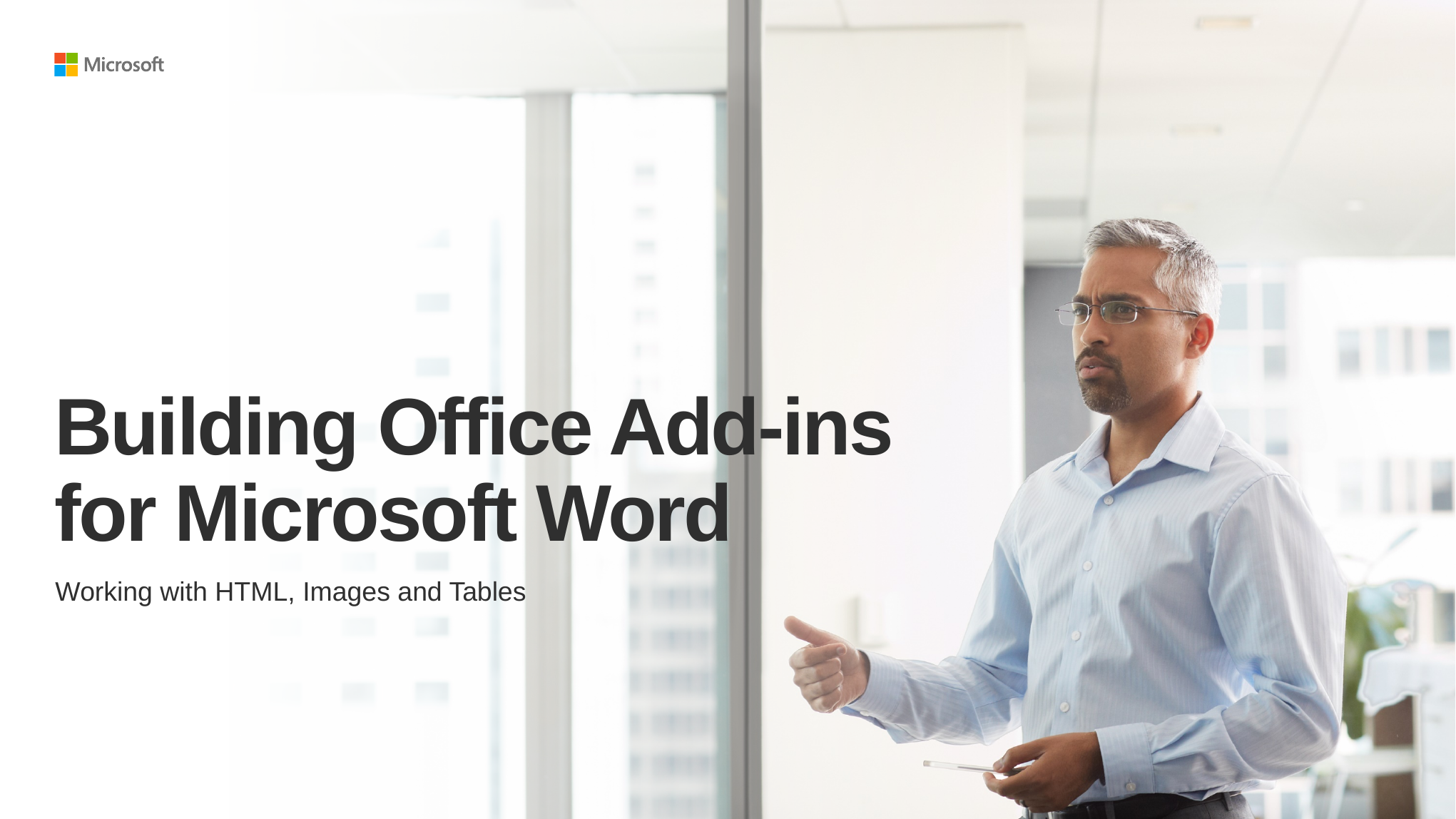

# Building Office Add-ins for Microsoft Word
Working with HTML, Images and Tables